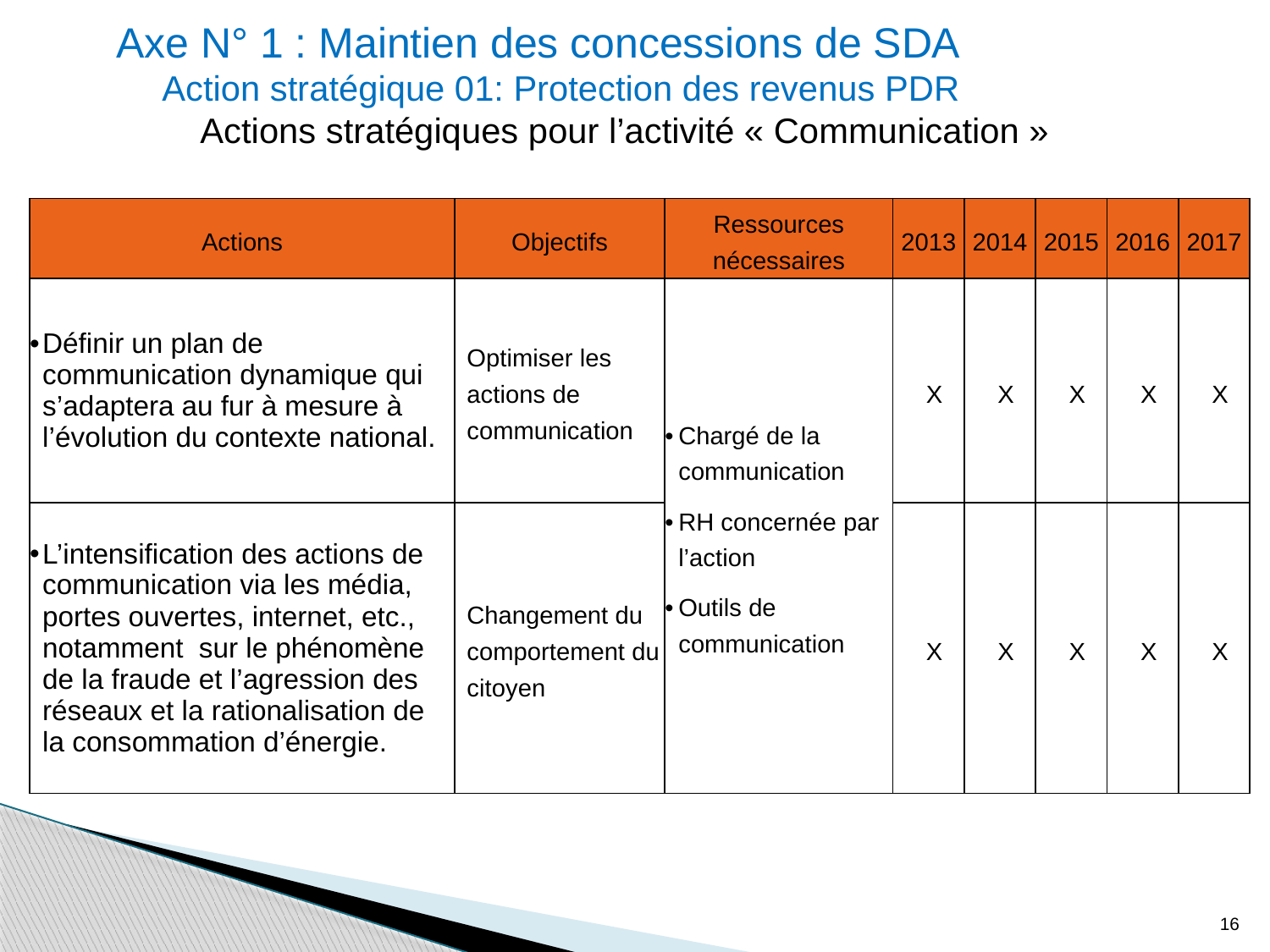

# Axe N° 1 : Maintien des concessions de SDA Action stratégique 01: Protection des revenus PDR Actions stratégiques pour l’activité « Communication »
| Actions | Objectifs | Ressources nécessaires | 2013 | 2014 | 2015 | 2016 | 2017 |
| --- | --- | --- | --- | --- | --- | --- | --- |
| Définir un plan de communication dynamique qui s’adaptera au fur à mesure à l’évolution du contexte national. | Optimiser les actions de communication | Chargé de la communication RH concernée par l’action Outils de communication | X | X | X | X | X |
| L’intensification des actions de communication via les média, portes ouvertes, internet, etc., notamment sur le phénomène de la fraude et l’agression des réseaux et la rationalisation de la consommation d’énergie. | Changement du comportement du citoyen |  | X | X | X | X | X |
16